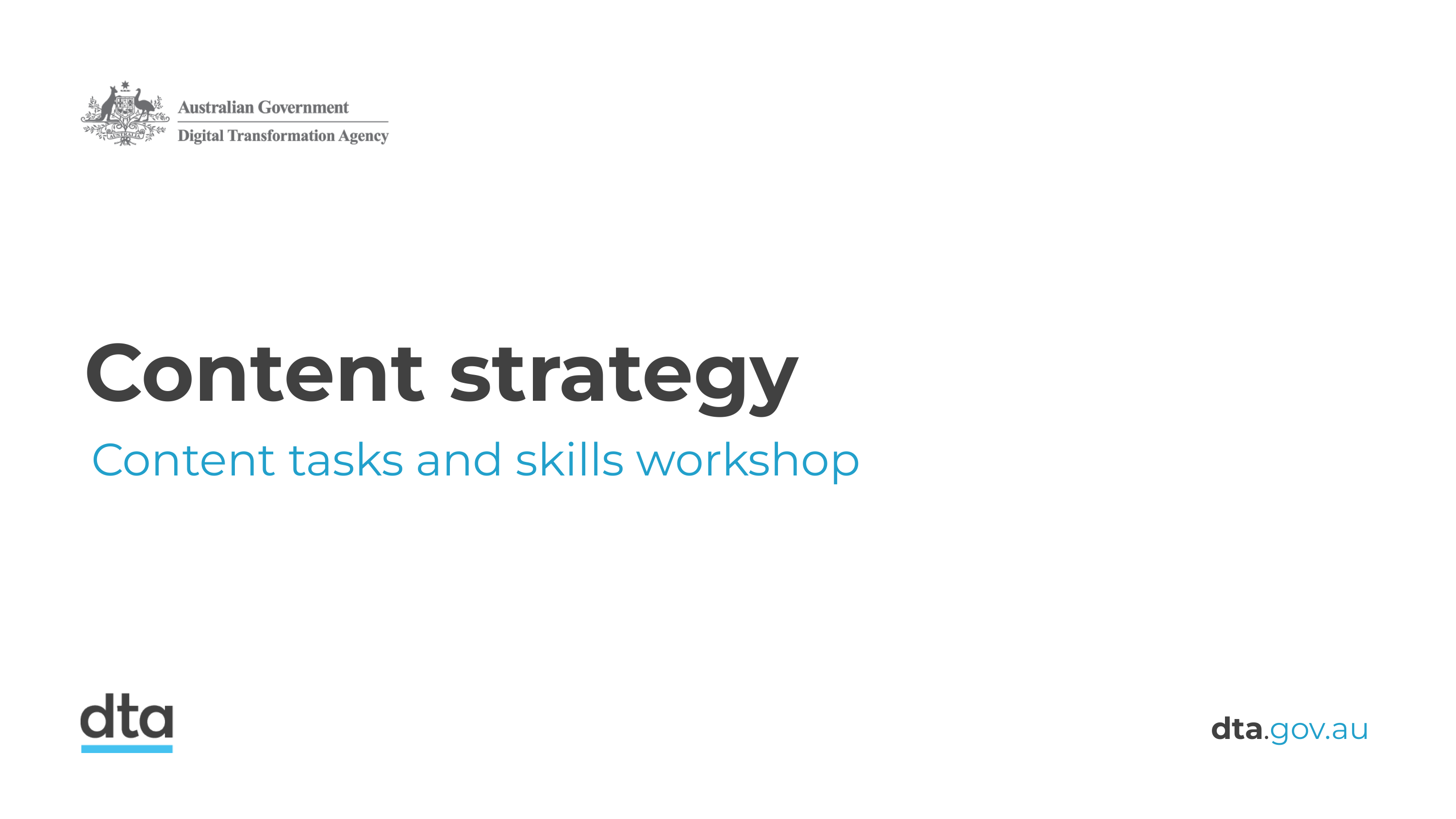

# Content strategy
Content tasks and skills workshop